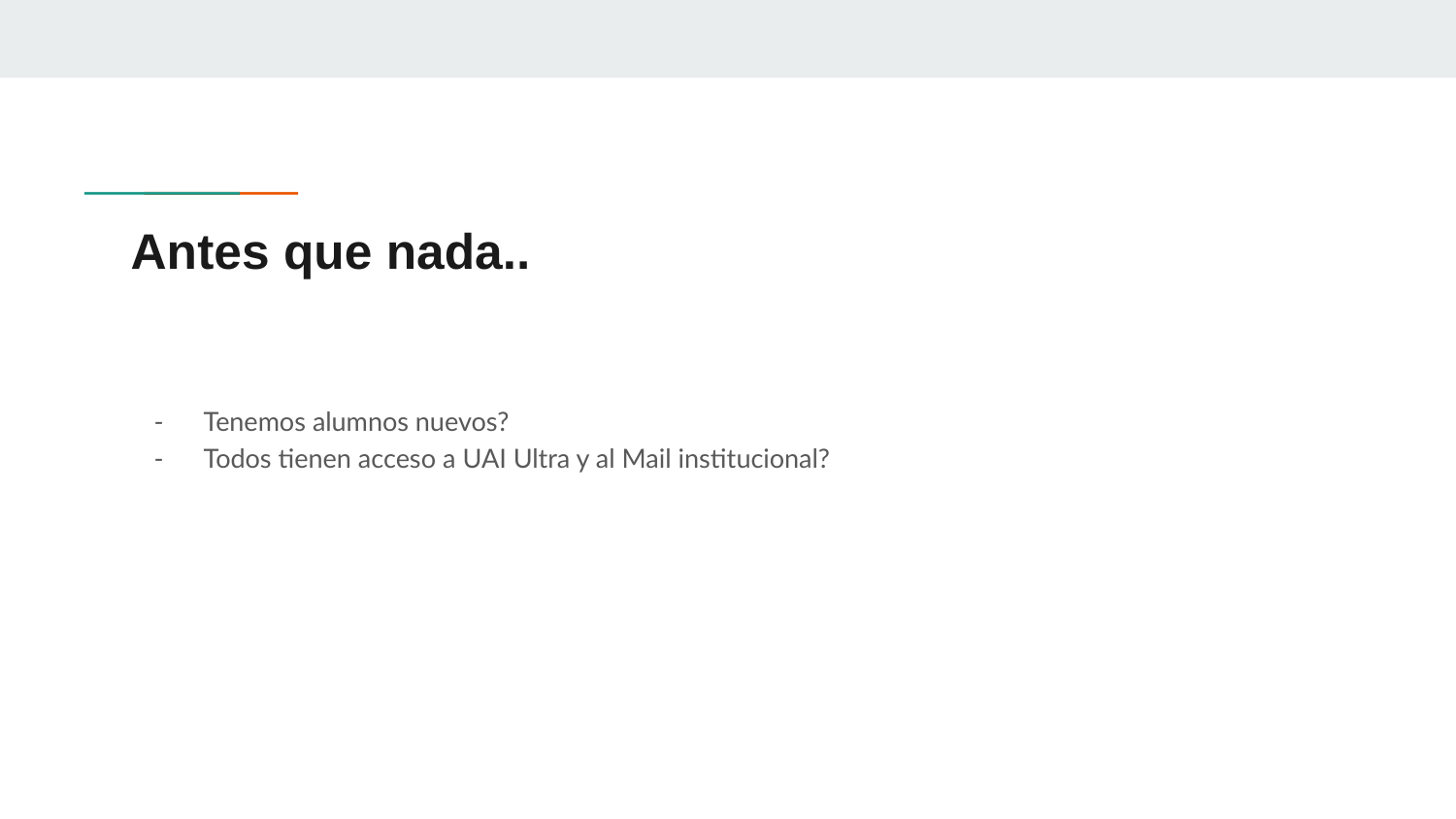

# Antes que nada..

Tenemos alumnos nuevos?
Todos tienen acceso a UAI Ultra y al Mail institucional?